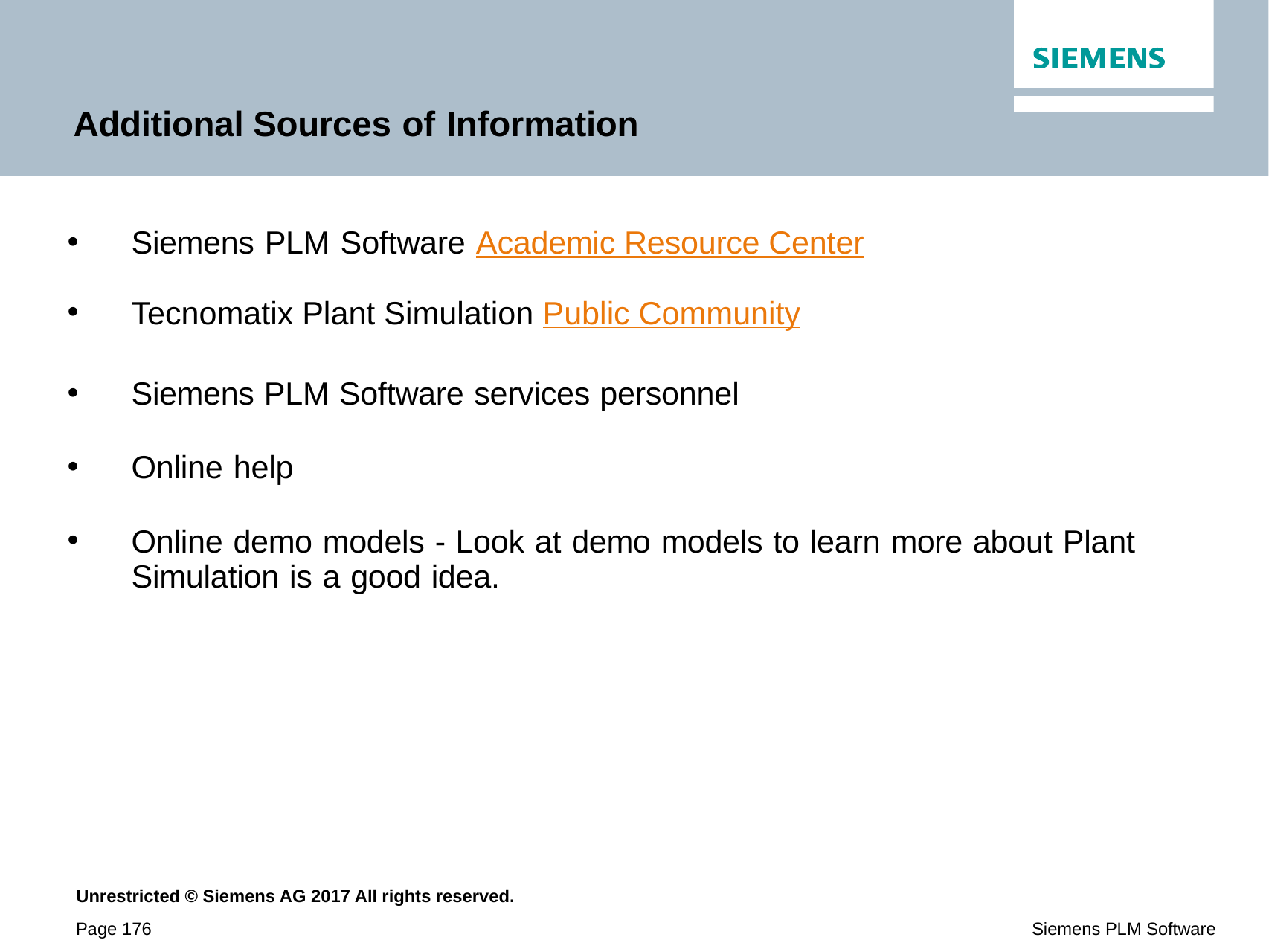

# Additional Sources of Information
Siemens PLM Software Academic Resource Center

Tecnomatix Plant Simulation Public Community

Siemens PLM Software services personnel

Online help

Online demo models - Look at demo models to learn more about Plant Simulation is a good idea.